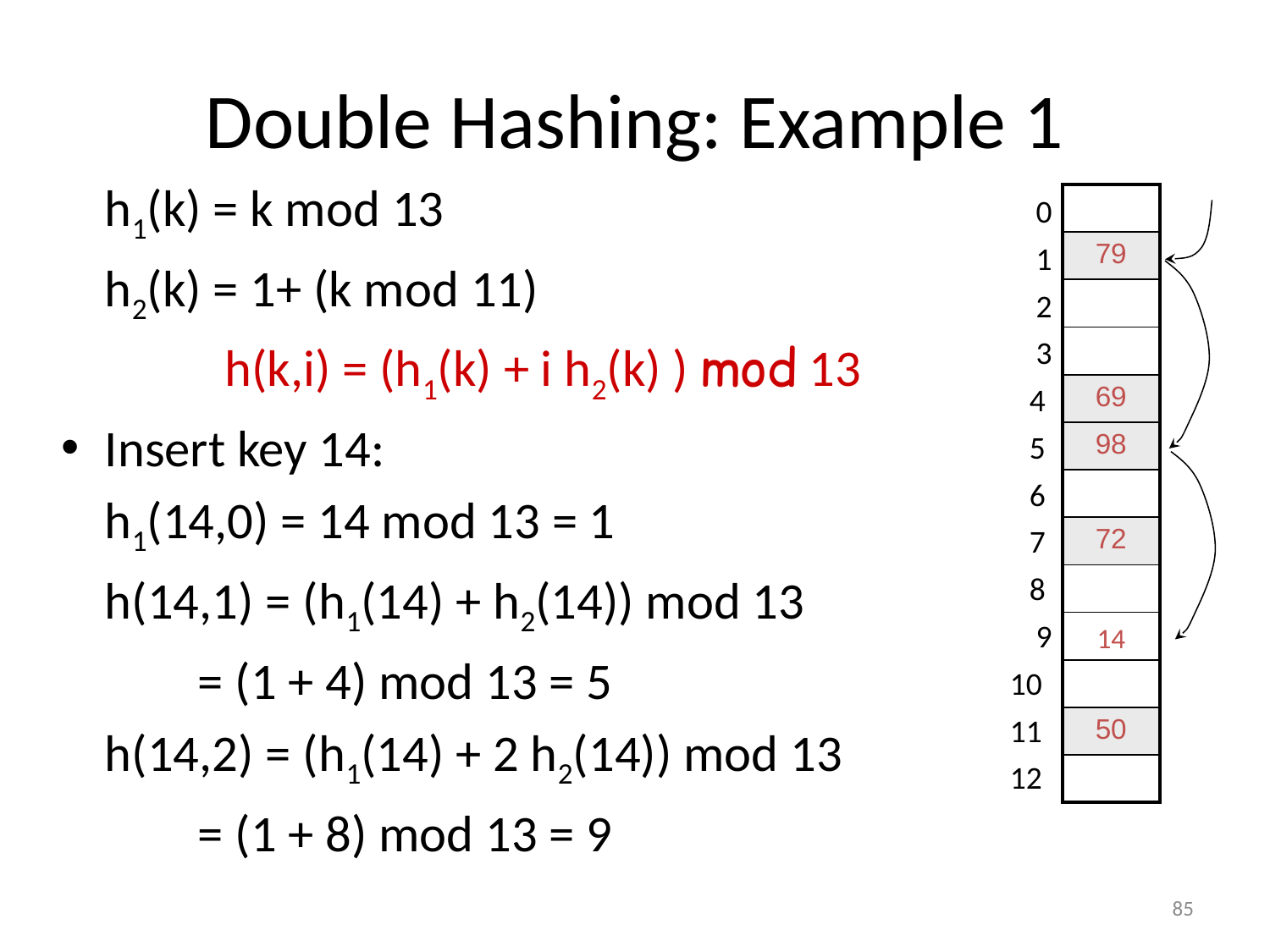

# Double Hashing: Example 1
	h1(k) = k mod 13
	h2(k) = 1+ (k mod 11)
h(k,i) = (h1(k) + i h2(k) ) mod 13
Insert key 14:
	h1(14,0) = 14 mod 13 = 1
	h(14,1) = (h1(14) + h2(14)) mod 13
		        = (1 + 4) mod 13 = 5
	h(14,2) = (h1(14) + 2 h2(14)) mod 13
		        = (1 + 8) mod 13 = 9
|  |
| --- |
| 79 |
|  |
|  |
| 69 |
| 98 |
|  |
| 72 |
|  |
|  |
|  |
| 50 |
|  |
0

1

2
3
4
5

6
7
8
9
14
10
11
12
85